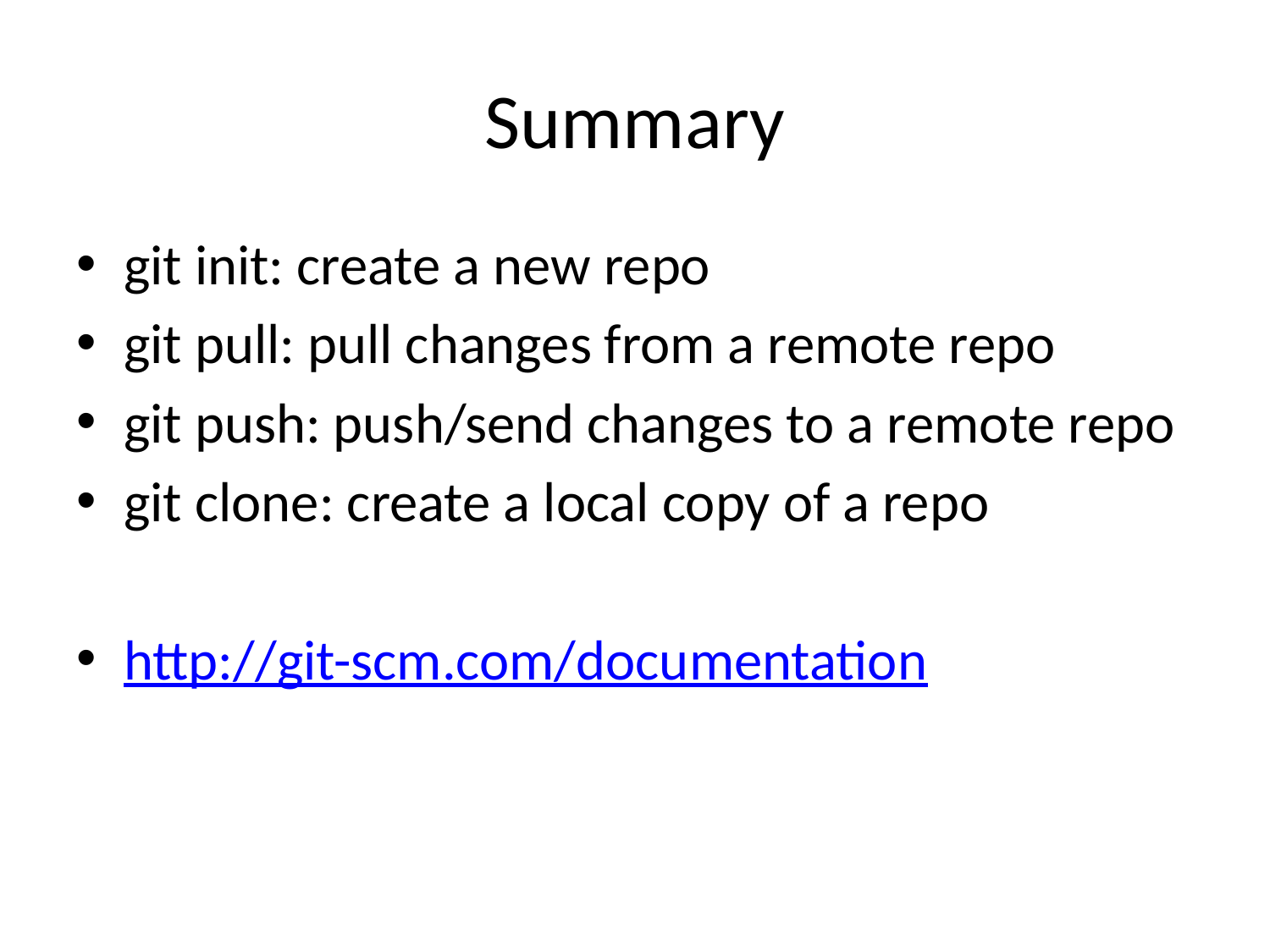

# Summary
git init: create a new repo
git pull: pull changes from a remote repo
git push: push/send changes to a remote repo
git clone: create a local copy of a repo

http://git-scm.com/documentation